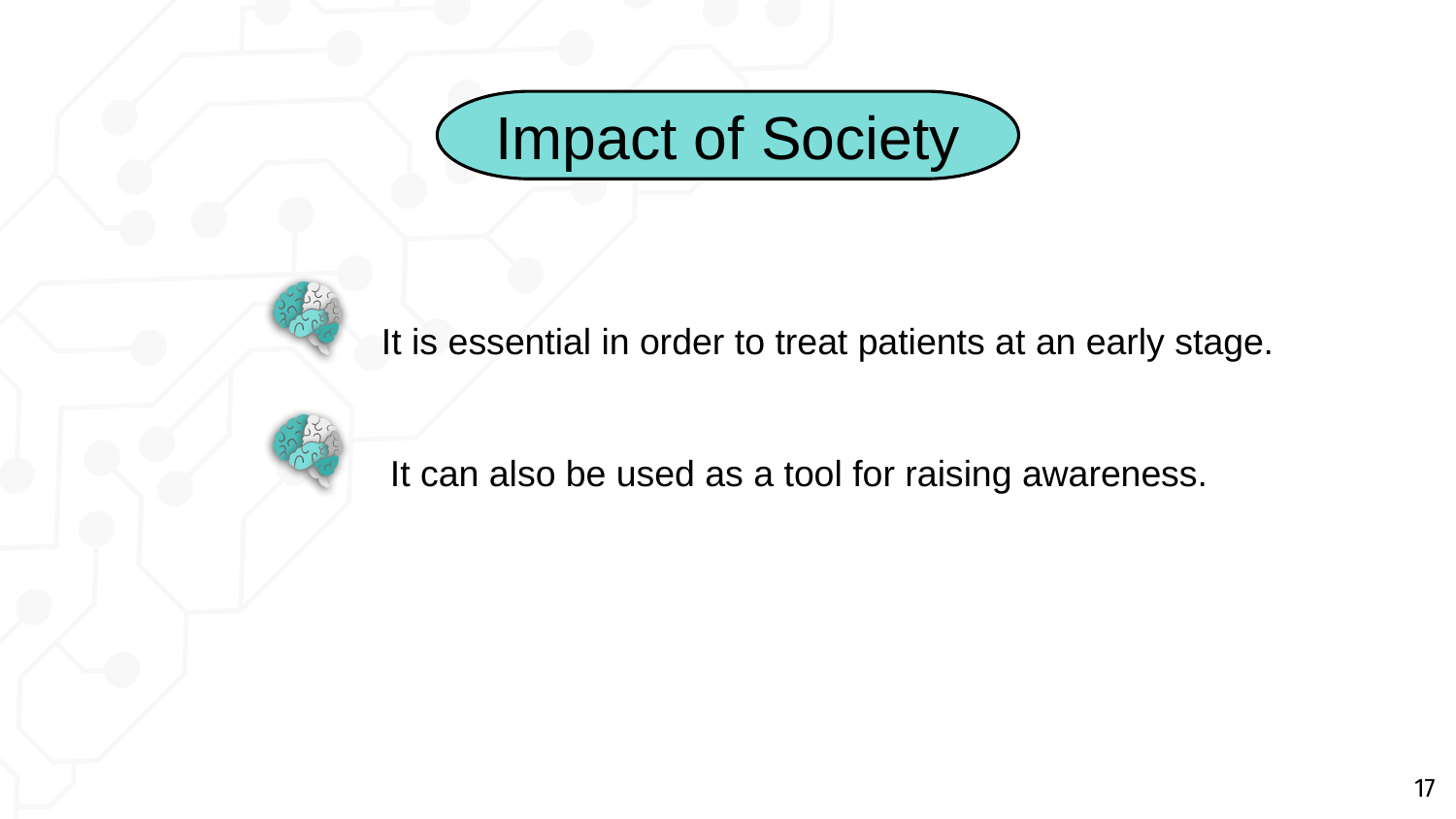

Impact of Society
It is essential in order to treat patients at an early stage.

It can also be used as a tool for raising awareness.

17